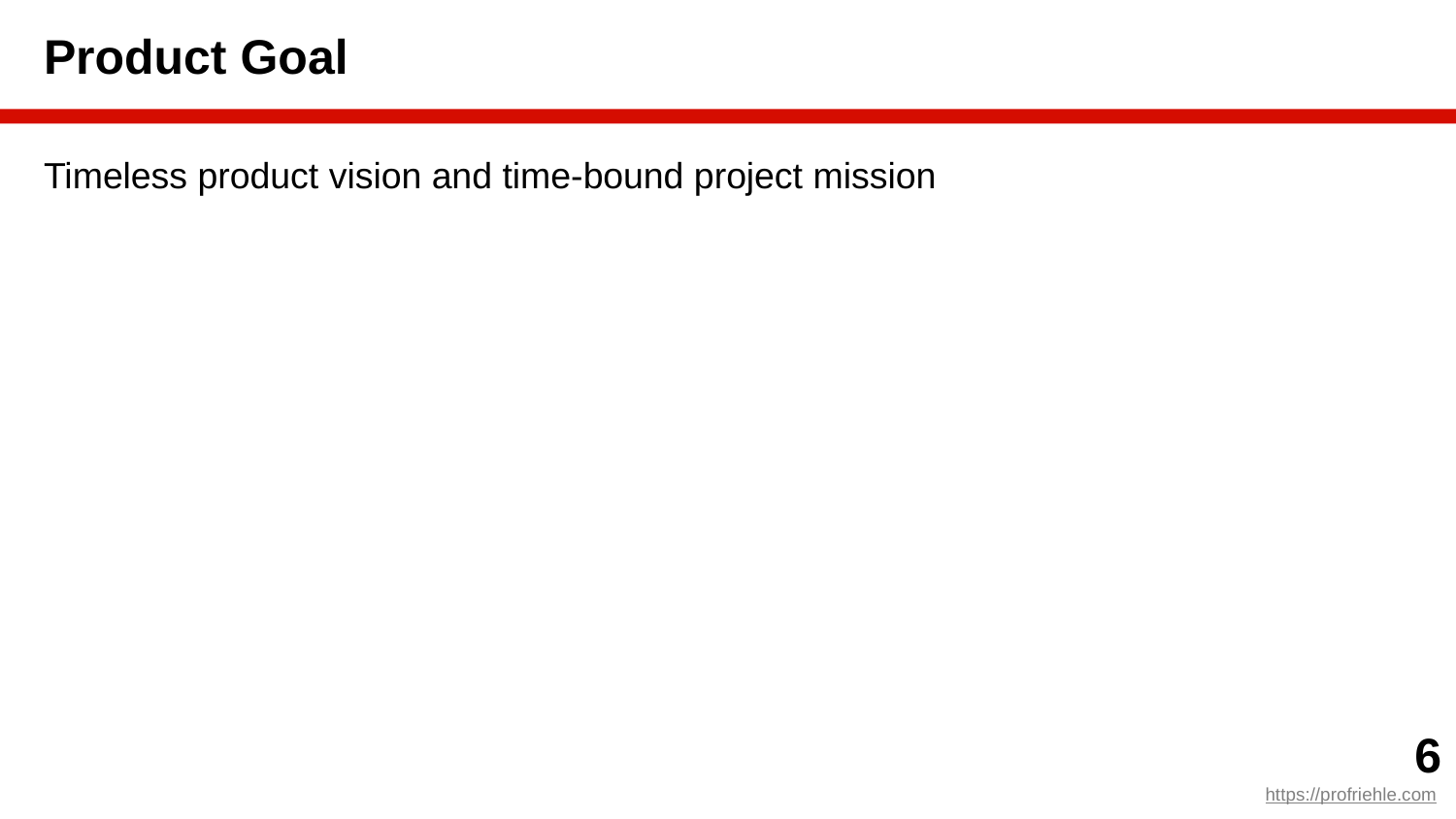

# Product Goal
Timeless product vision and time-bound project mission
6
https://profriehle.com